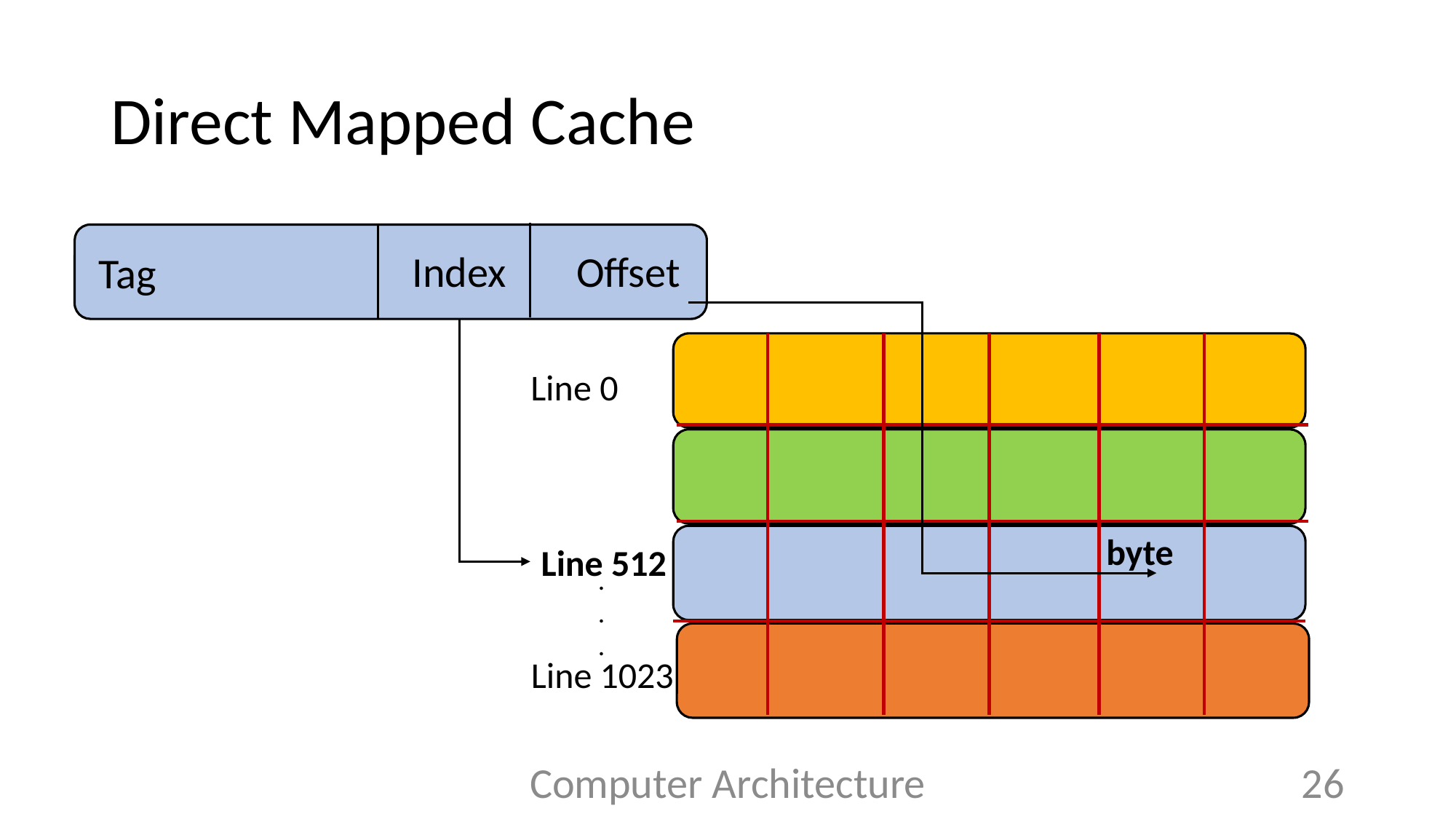

# Direct Mapped Cache

Index
Offset
Tag

Line 0

byte

Line 512
.
.
.

Line 1023
Computer Architecture
26